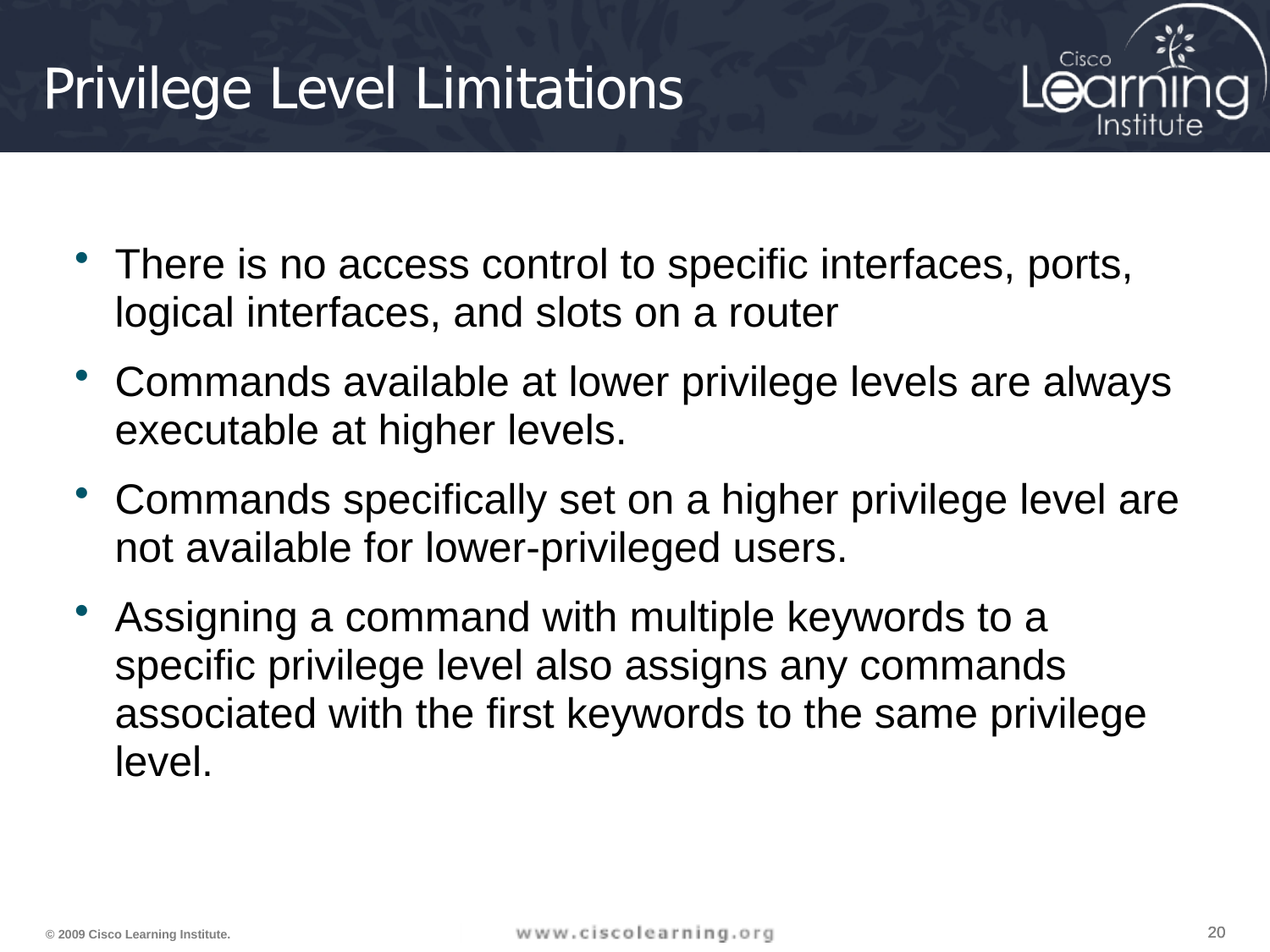

# Privilege Level Limitations
There is no access control to specific interfaces, ports, logical interfaces, and slots on a router
Commands available at lower privilege levels are always executable at higher levels.
Commands specifically set on a higher privilege level are not available for lower-privileged users.
Assigning a command with multiple keywords to a specific privilege level also assigns any commands associated with the first keywords to the same privilege level.